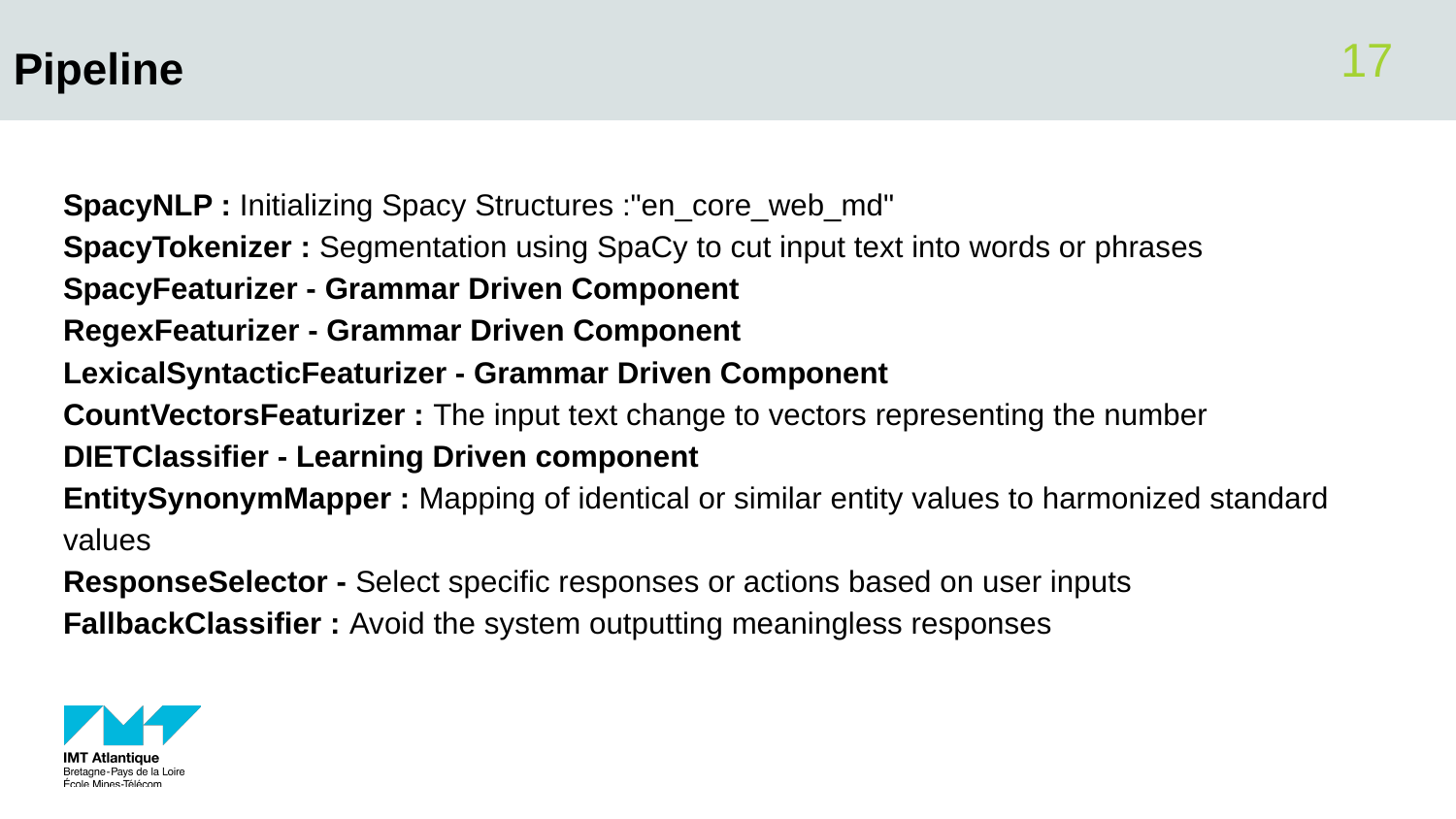

# Pipeline
17
SpacyNLP : Initializing Spacy Structures :"en_core_web_md"
SpacyTokenizer : Segmentation using SpaCy to cut input text into words or phrases
SpacyFeaturizer - Grammar Driven Component
RegexFeaturizer - Grammar Driven Component
LexicalSyntacticFeaturizer - Grammar Driven Component
CountVectorsFeaturizer : The input text change to vectors representing the number
DIETClassifier - Learning Driven component
EntitySynonymMapper : Mapping of identical or similar entity values to harmonized standard values
ResponseSelector - Select specific responses or actions based on user inputs
FallbackClassifier : Avoid the system outputting meaningless responses